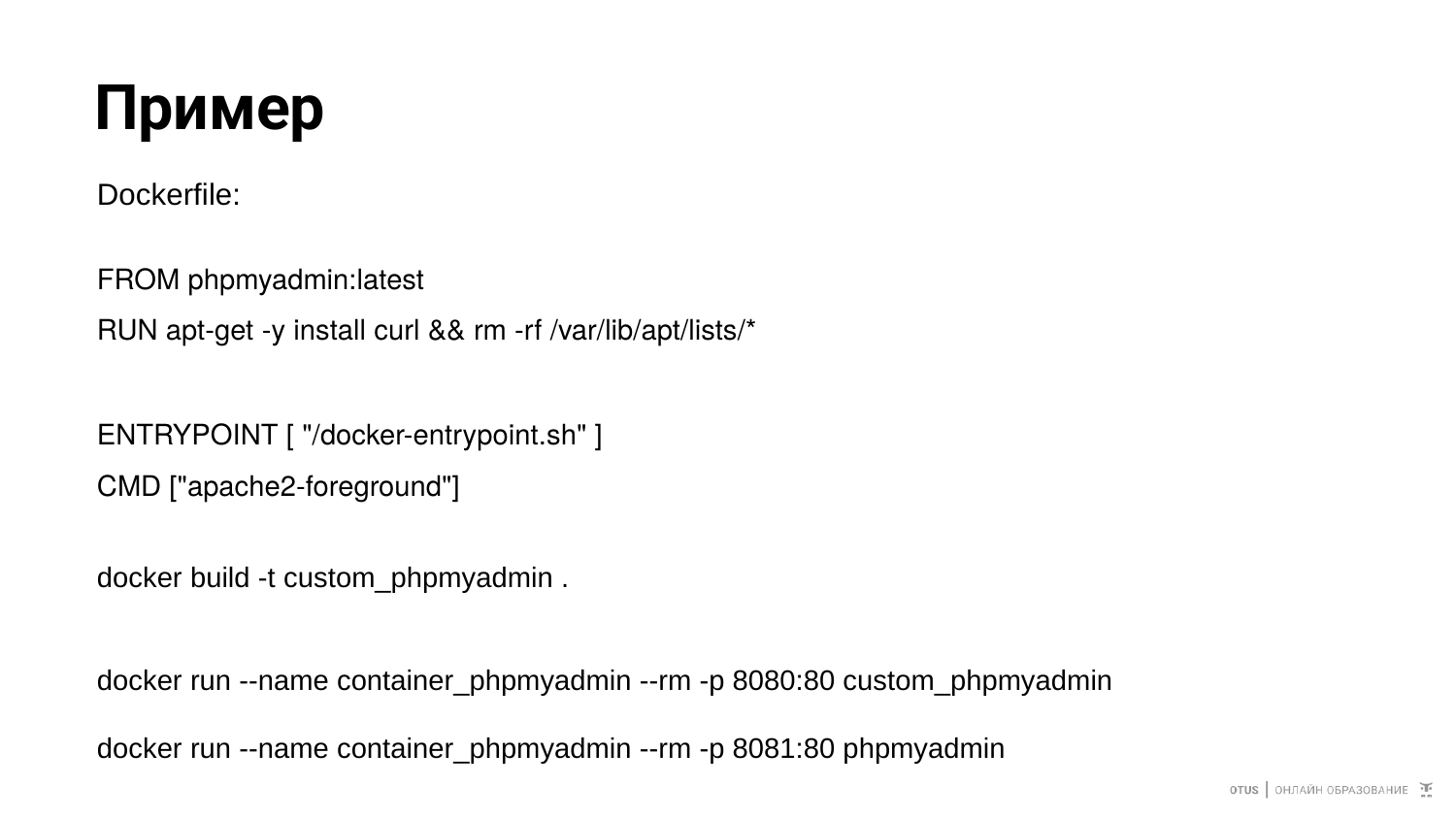

# Пример
Dockerfile:

FROM phpmyadmin:latest
RUN apt-get -y install curl && rm -rf /var/lib/apt/lists/*

ENTRYPOINT [ "/docker-entrypoint.sh" ]
CMD ["apache2-foreground"]

docker build -t custom_phpmyadmin .

docker run --name container_phpmyadmin --rm -p 8080:80 custom_phpmyadmin
docker run --name container_phpmyadmin --rm -p 8081:80 phpmyadmin